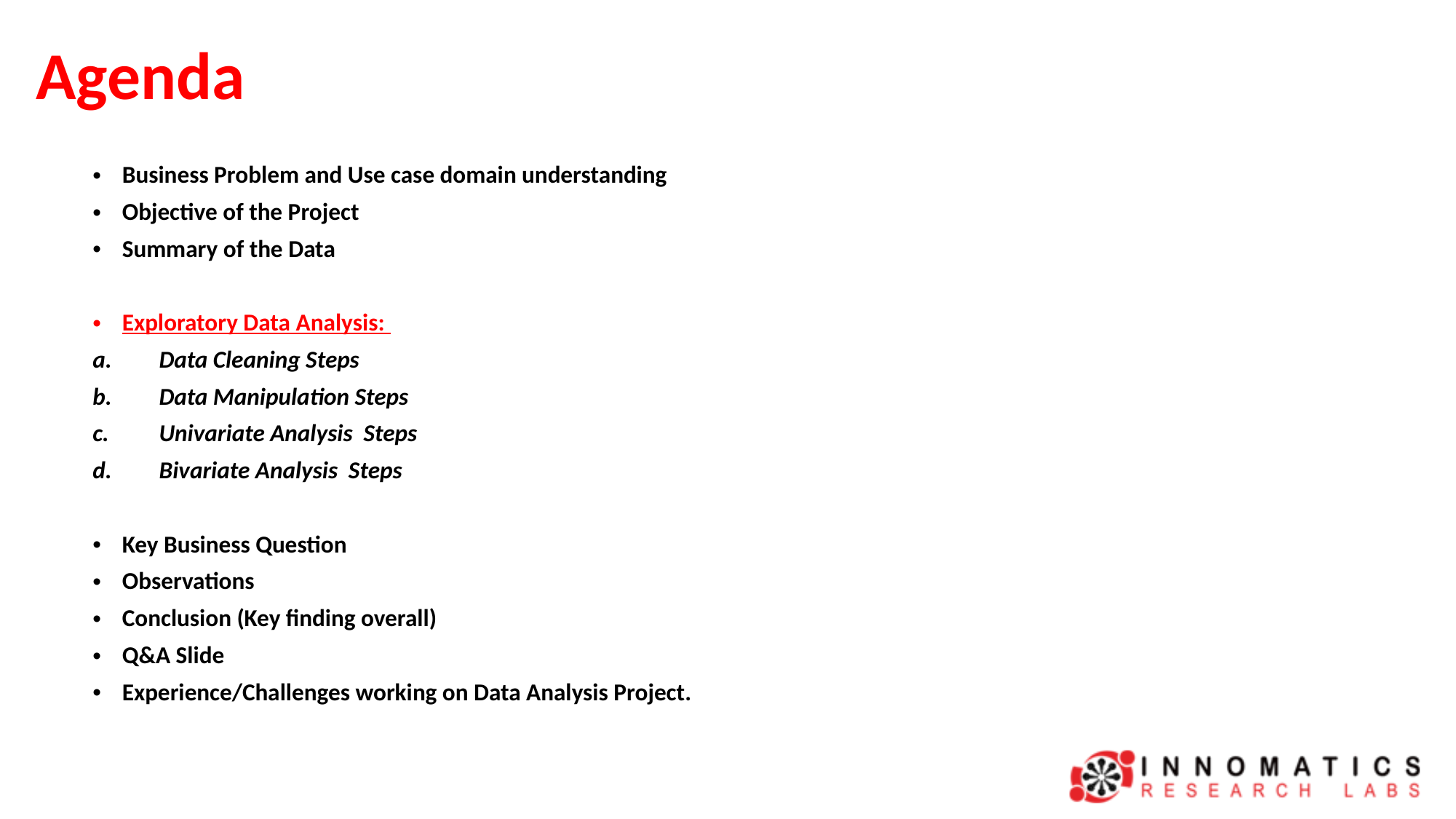

# Agenda
Business Problem and Use case domain understanding
Objective of the Project
Summary of the Data

Exploratory Data Analysis:
Data Cleaning Steps
Data Manipulation Steps
Univariate Analysis  Steps
Bivariate Analysis  Steps

Key Business Question
Observations
Conclusion (Key finding overall)
Q&A Slide
Experience/Challenges working on Data Analysis Project.